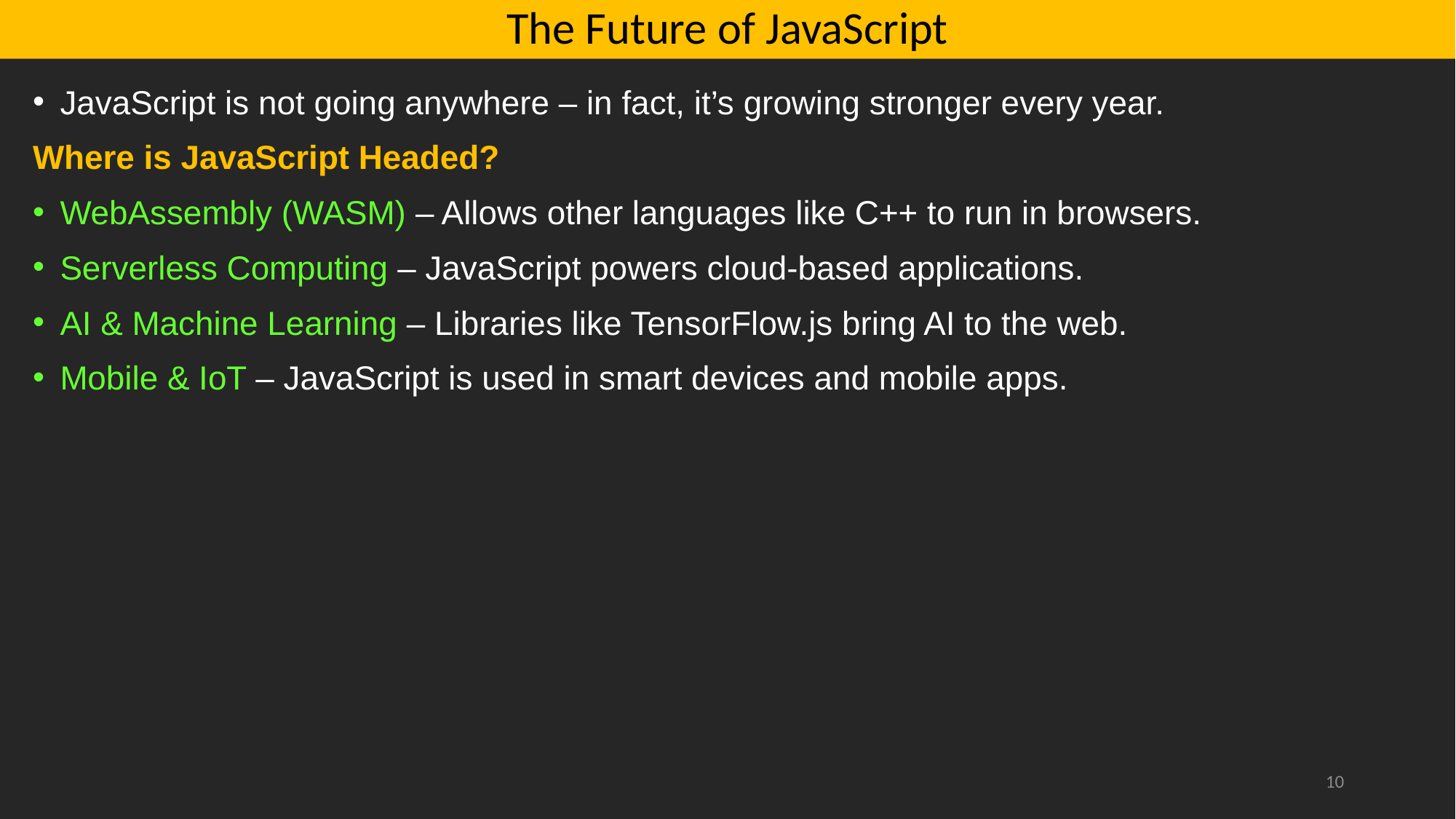

# The Future of JavaScript
JavaScript is not going anywhere – in fact, it’s growing stronger every year.
Where is JavaScript Headed?
WebAssembly (WASM) – Allows other languages like C++ to run in browsers.
Serverless Computing – JavaScript powers cloud-based applications.
AI & Machine Learning – Libraries like TensorFlow.js bring AI to the web.
Mobile & IoT – JavaScript is used in smart devices and mobile apps.

10